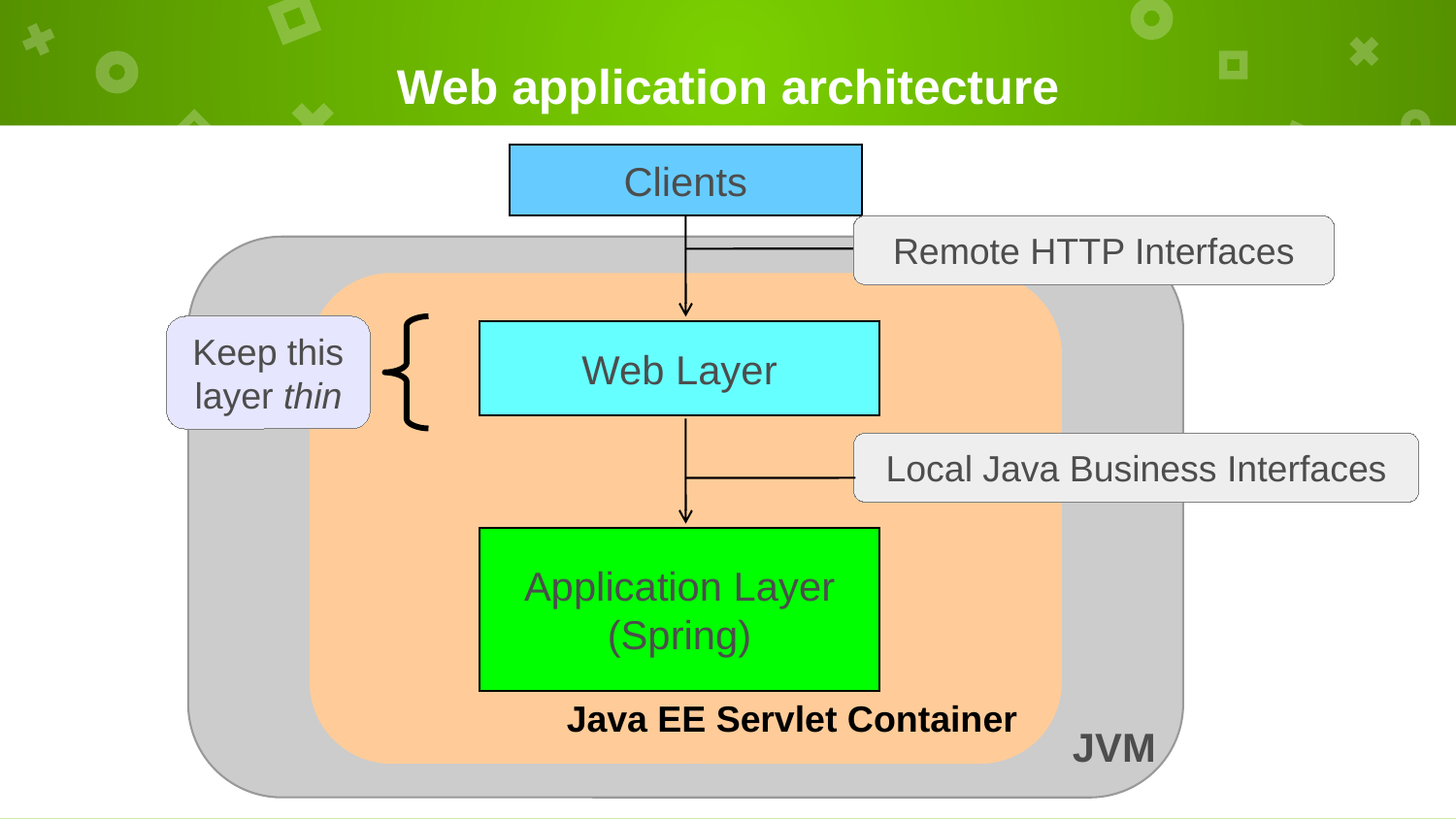

# Web application architecture
Clients

Remote HTTP Interfaces
JVM

Java EE Servlet Container
Keep this layer thin

Web Layer

Local Java Business Interfaces

Application Layer
(Spring)